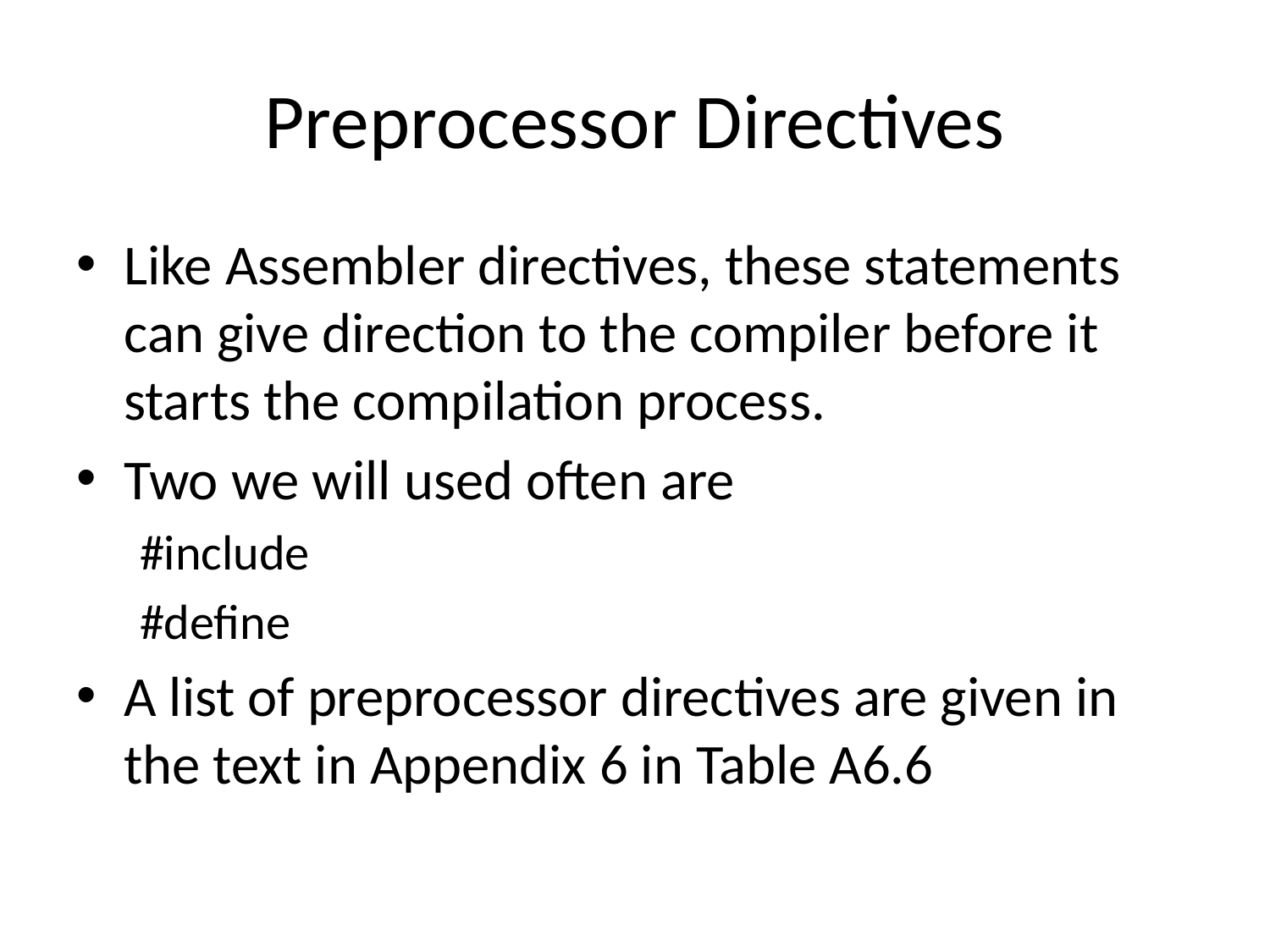

# Preprocessor Directives
Like Assembler directives, these statements can give direction to the compiler before it starts the compilation process.
Two we will used often are
#include
#define
A list of preprocessor directives are given in the text in Appendix 6 in Table A6.6